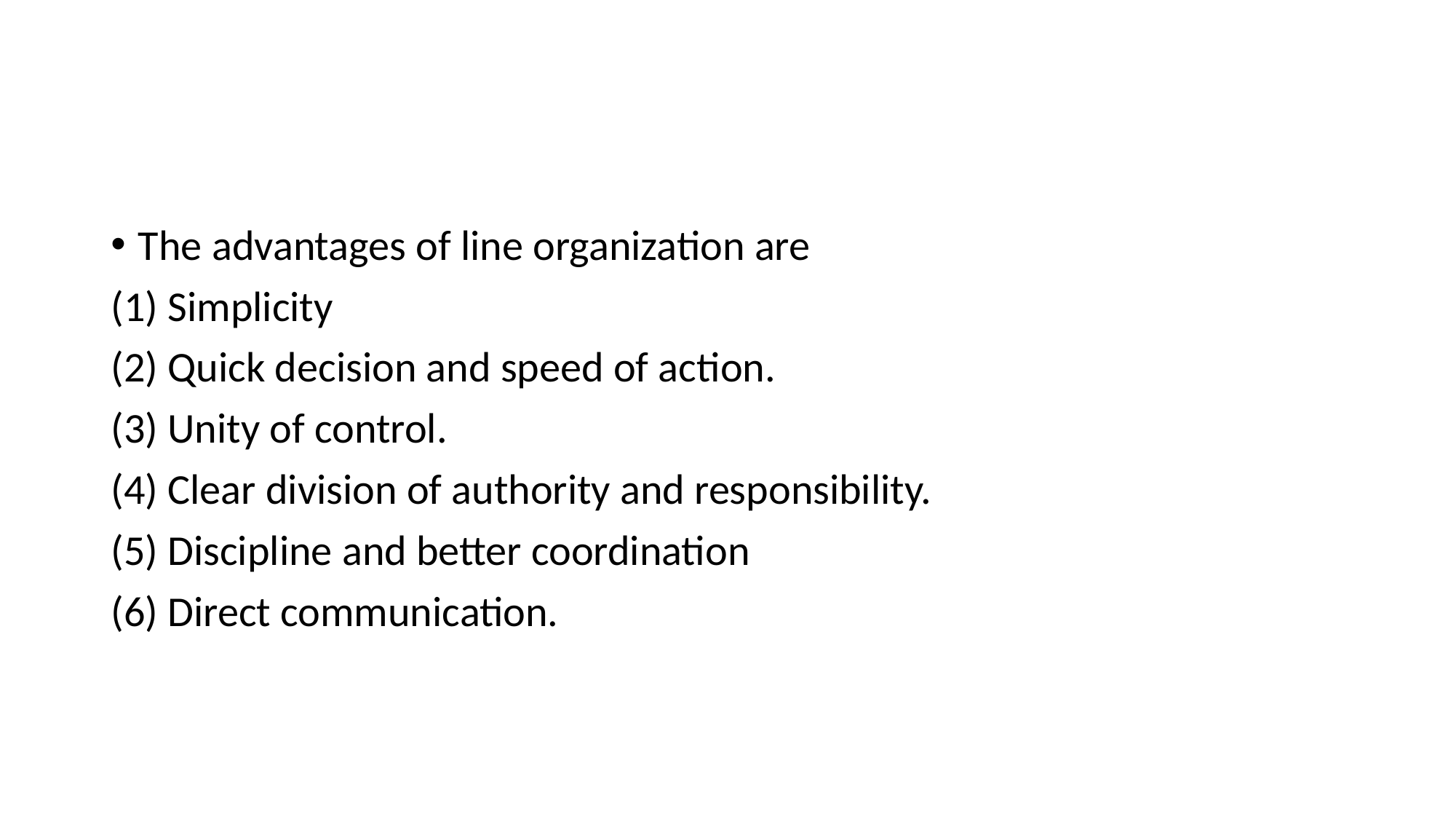

#
The advantages of line organization are
(1) Simplicity
(2) Quick decision and speed of action.
(3) Unity of control.
(4) Clear division of authority and responsibility.
(5) Discipline and better coordination
(6) Direct communication.